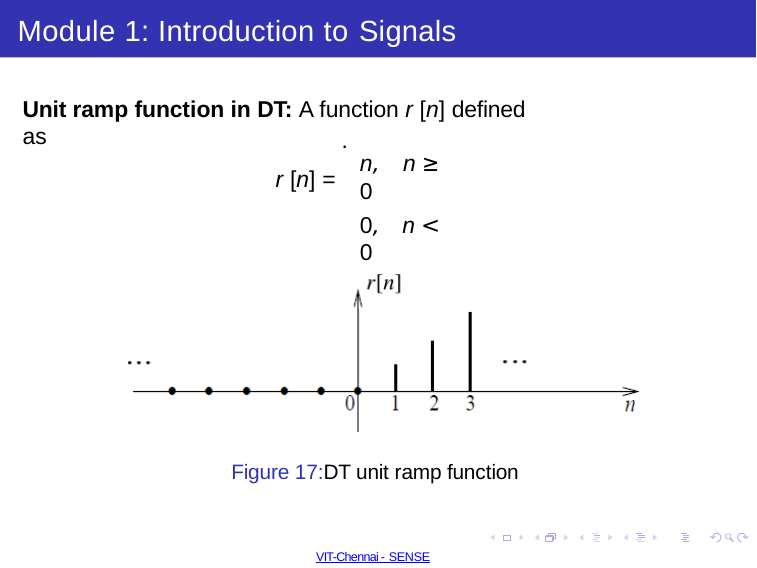

# Module 1: Introduction to Signals
Unit ramp function in DT: A function r [n] defined as
.
n,	n ≥ 0
0,	n < 0
r [n] =

Figure 17:DT unit ramp function
Dr Sathiya Narayanan S
Winter 2021-2022 Semester 35 / 50
VIT-Chennai - SENSE